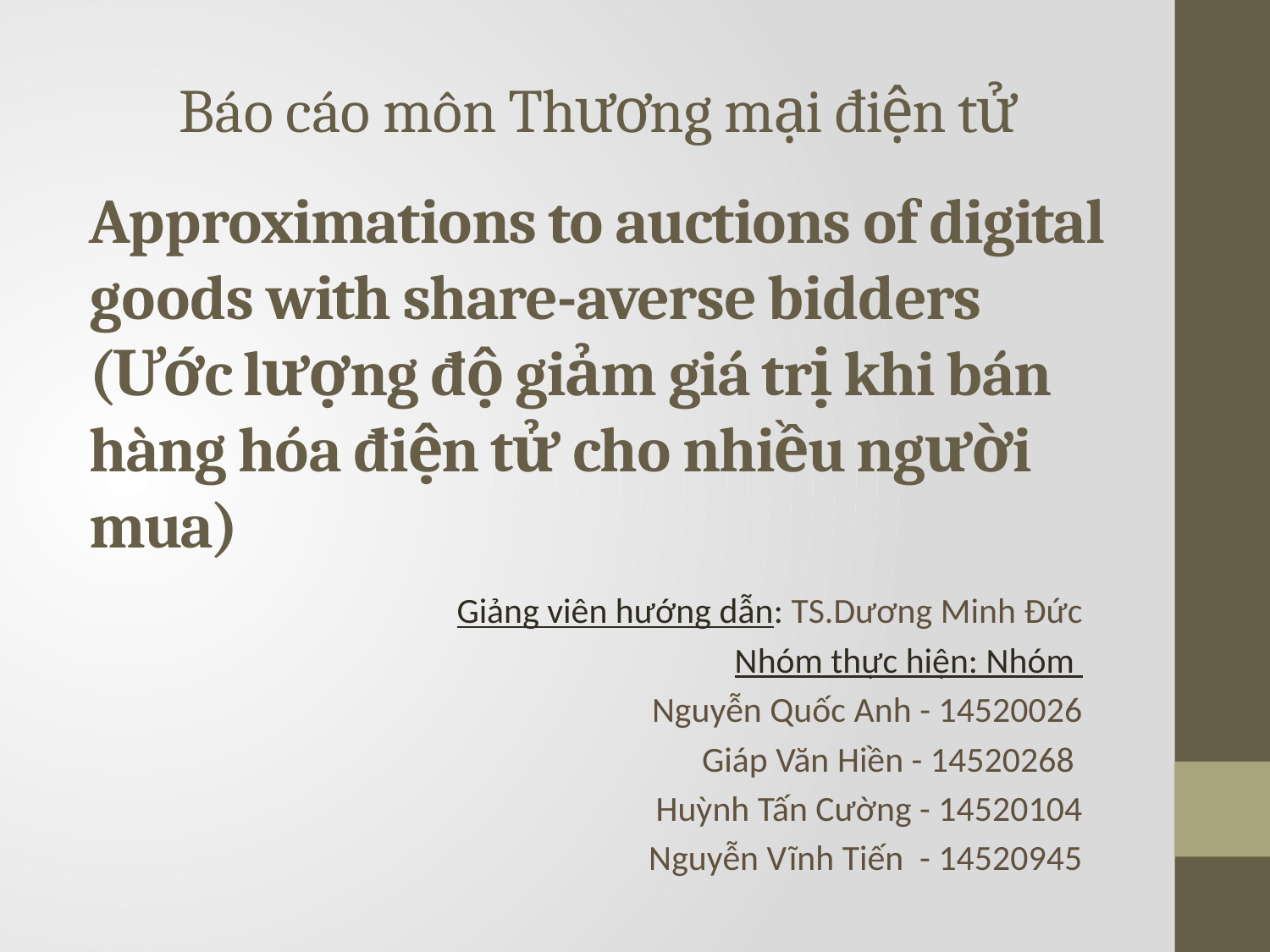

Báo cáo môn Thương mại điện tử
# Approximations to auctions of digital goods with share-averse bidders (Ước lượng độ giảm giá trị khi bán hàng hóa điện tử cho nhiều người mua)
Giảng viên hướng dẫn: TS.Dương Minh Đức
Nhóm thực hiện: Nhóm
Nguyễn Quốc Anh - 14520026
Giáp Văn Hiền - 14520268
Huỳnh Tấn Cường - 14520104
Nguyễn Vĩnh Tiến  - 14520945